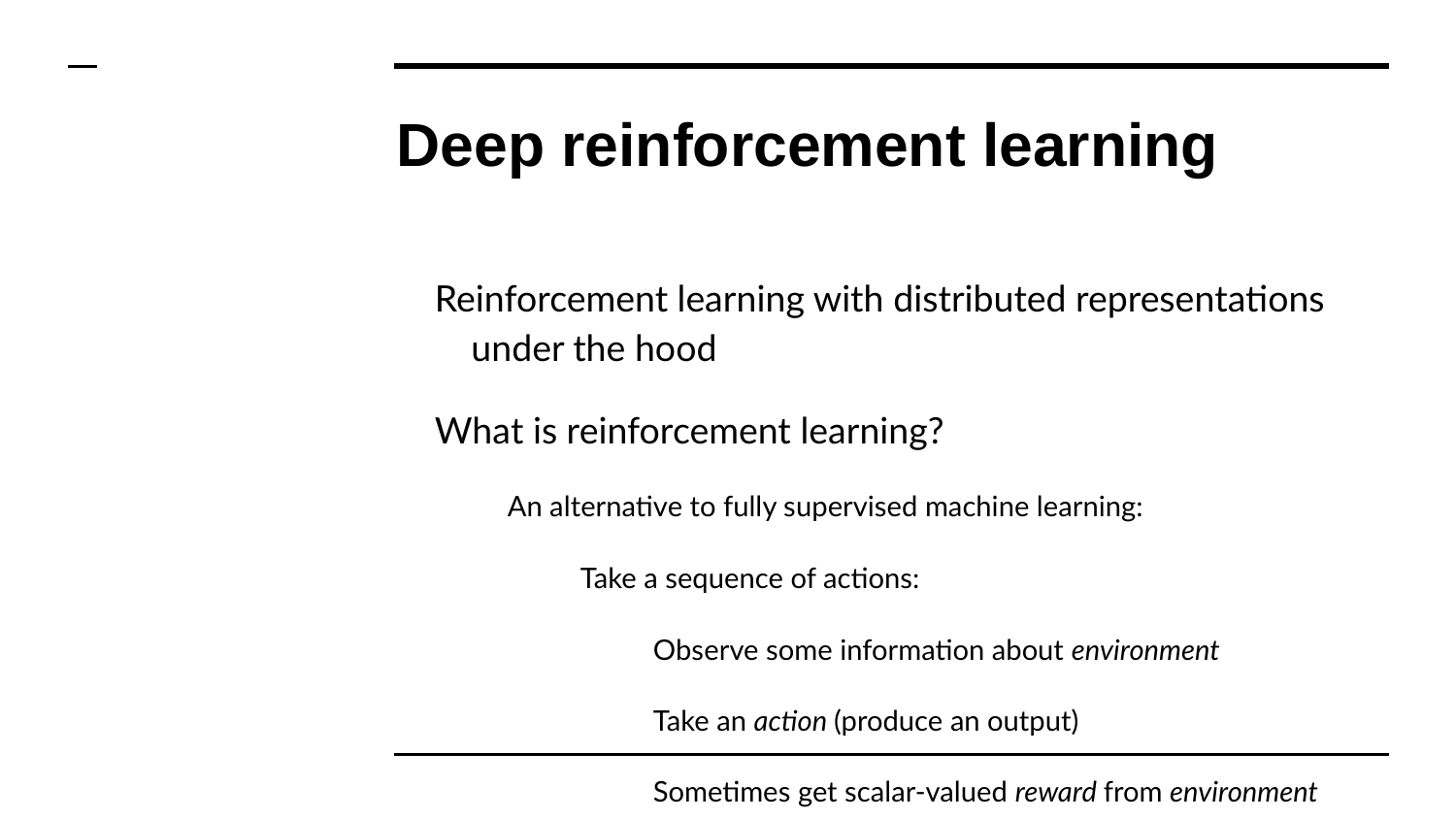

# Deep reinforcement learning
Reinforcement learning with distributed representations under the hood
What is reinforcement learning?
An alternative to fully supervised machine learning:
Take a sequence of actions:
Observe some information about environment
Take an action (produce an output)
Sometimes get scalar-valued reward from environment
Monitor what rewards you get so that you can pick more rewarding actions next time